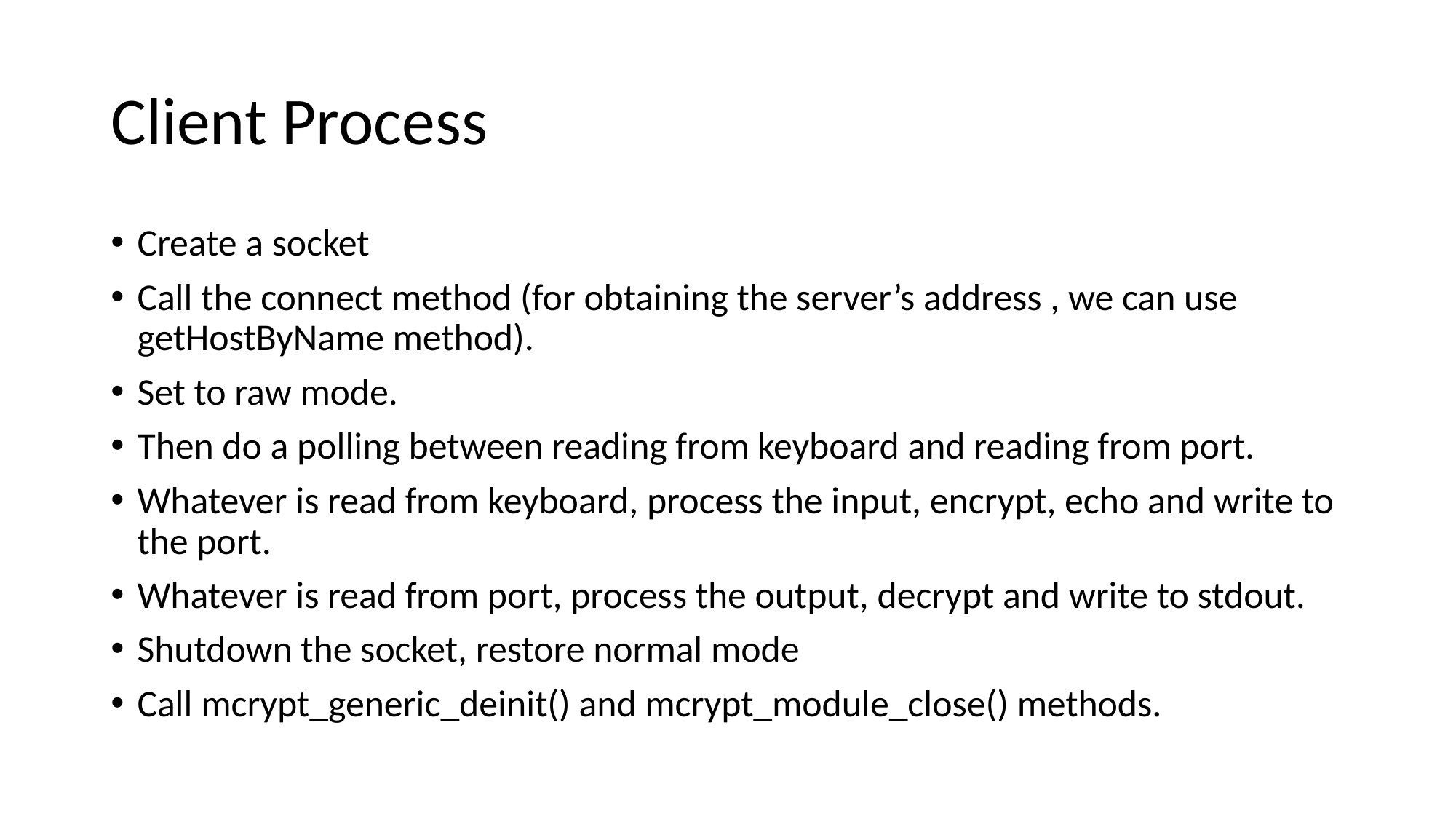

# Client Process
Create a socket
Call the connect method (for obtaining the server’s address , we can use getHostByName method).
Set to raw mode.
Then do a polling between reading from keyboard and reading from port.
Whatever is read from keyboard, process the input, encrypt, echo and write to the port.
Whatever is read from port, process the output, decrypt and write to stdout.
Shutdown the socket, restore normal mode
Call mcrypt_generic_deinit() and mcrypt_module_close() methods.